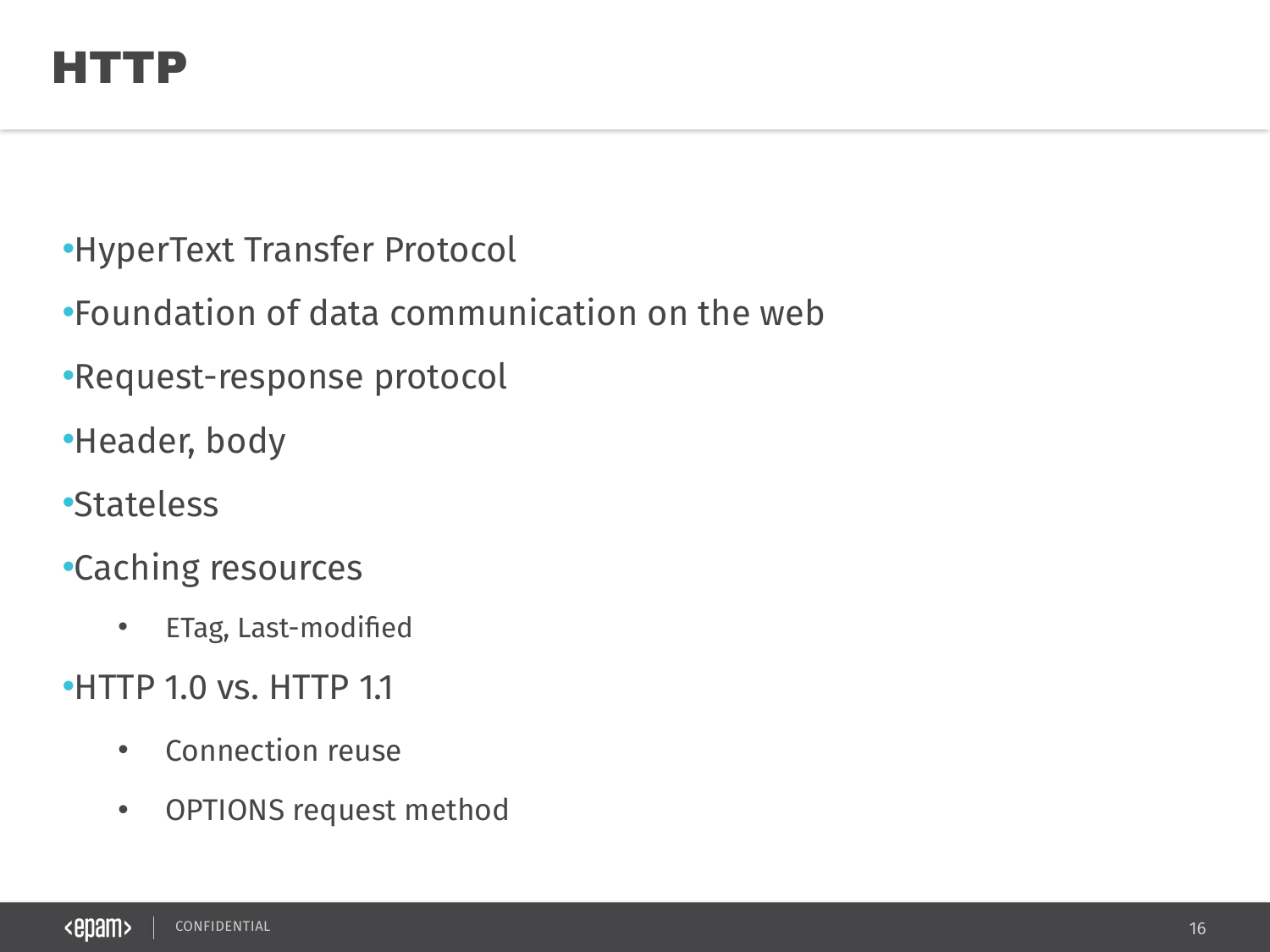

HTTP
HyperText Transfer Protocol
Foundation of data communication on the web
Request-response protocol
Header, body
Stateless
Caching resources
ETag, Last-modified
HTTP 1.0 vs. HTTP 1.1
Connection reuse
OPTIONS request method